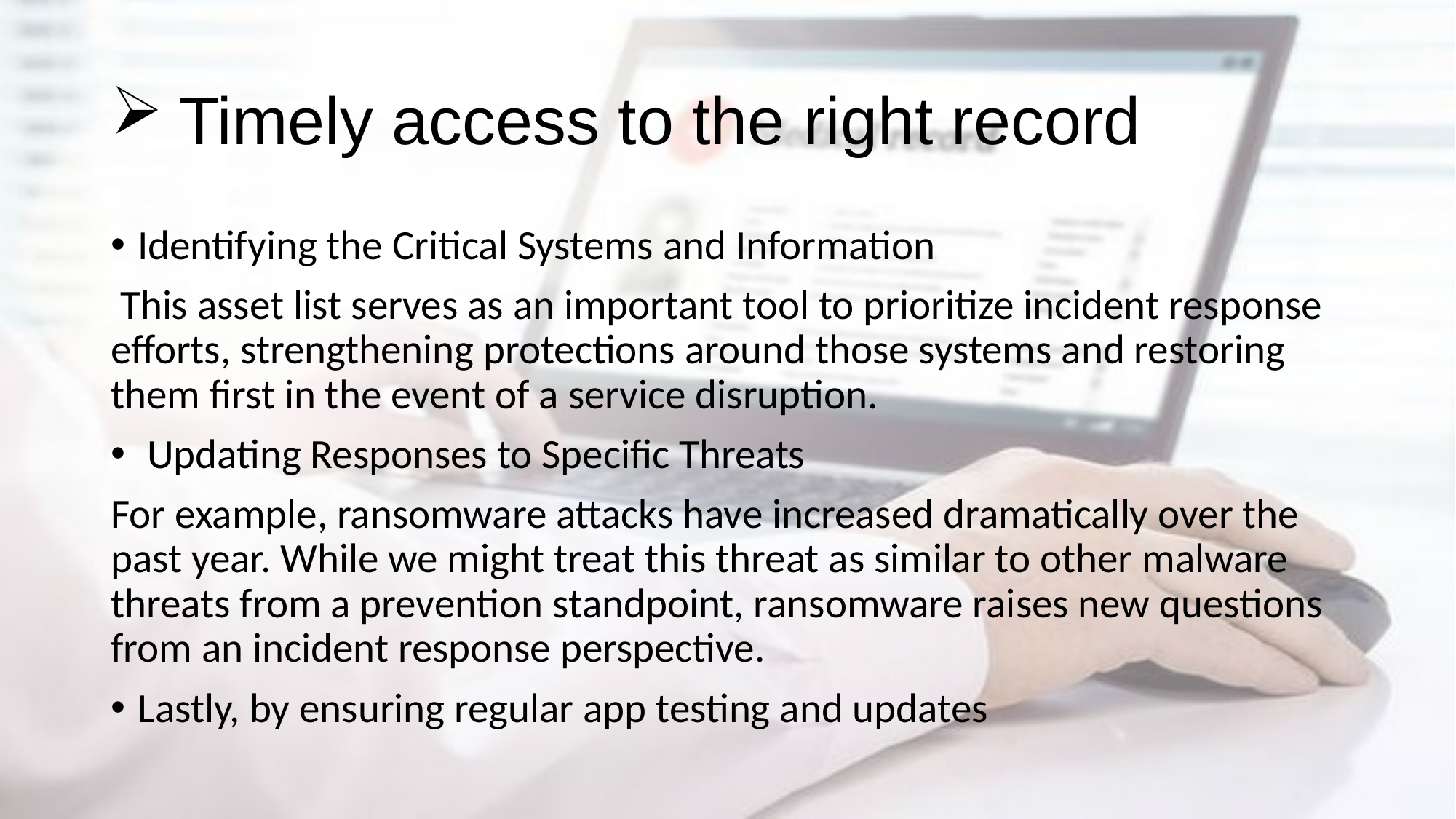

# Timely access to the right record
Identifying the Critical Systems and Information
 This asset list serves as an important tool to prioritize incident response efforts, strengthening protections around those systems and restoring them first in the event of a service disruption.
 Updating Responses to Specific Threats
For example, ransomware attacks have increased dramatically over the past year. While we might treat this threat as similar to other malware threats from a prevention standpoint, ransomware raises new questions from an incident response perspective.
Lastly, by ensuring regular app testing and updates